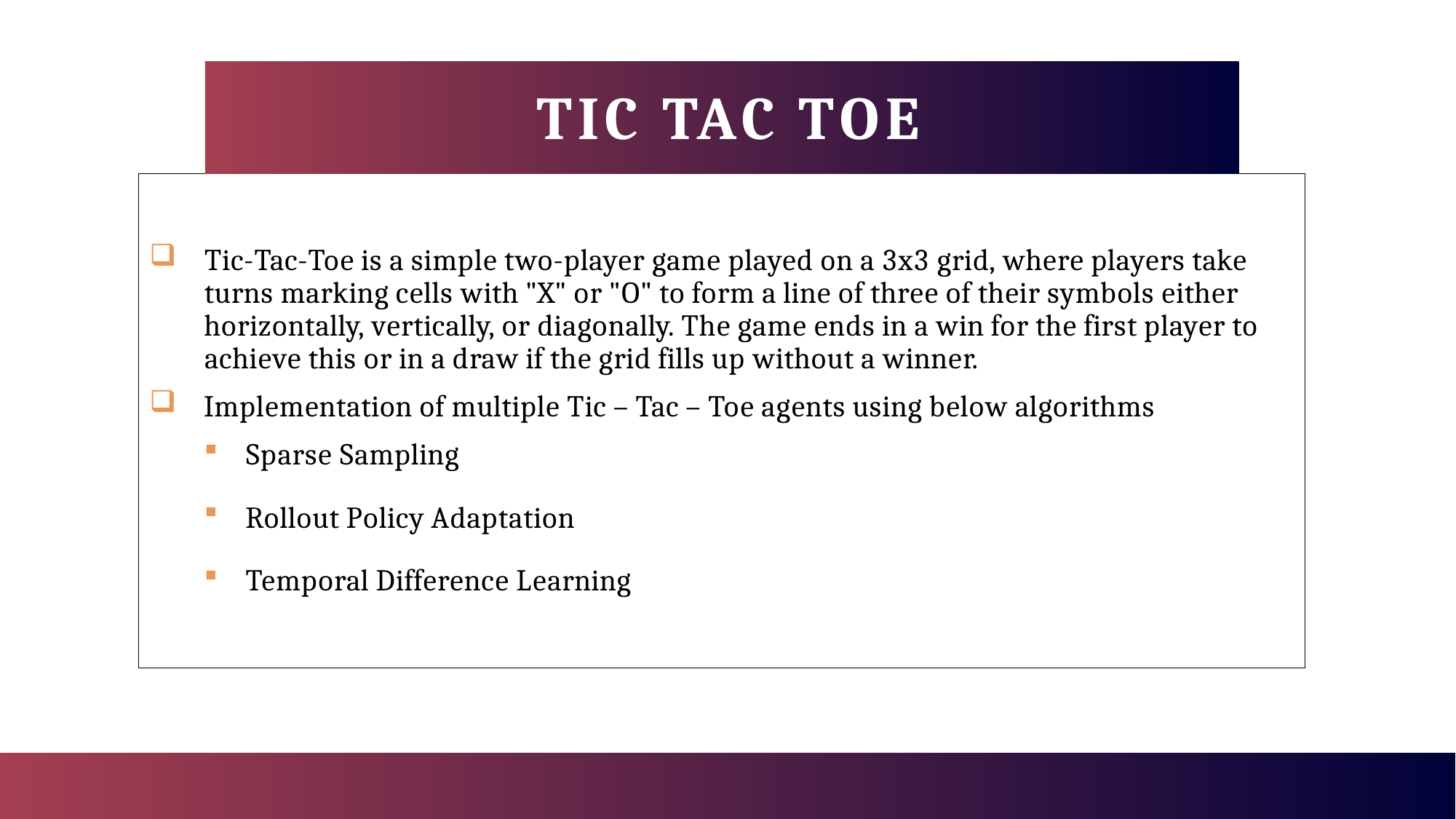

# TIC TAC TOE

Tic-Tac-Toe is a simple two-player game played on a 3x3 grid, where players take turns marking cells with "X" or "O" to form a line of three of their symbols either horizontally, vertically, or diagonally. The game ends in a win for the first player to achieve this or in a draw if the grid fills up without a winner.
Implementation of multiple Tic – Tac – Toe agents using below algorithms
Sparse Sampling
Rollout Policy Adaptation
Temporal Difference Learning